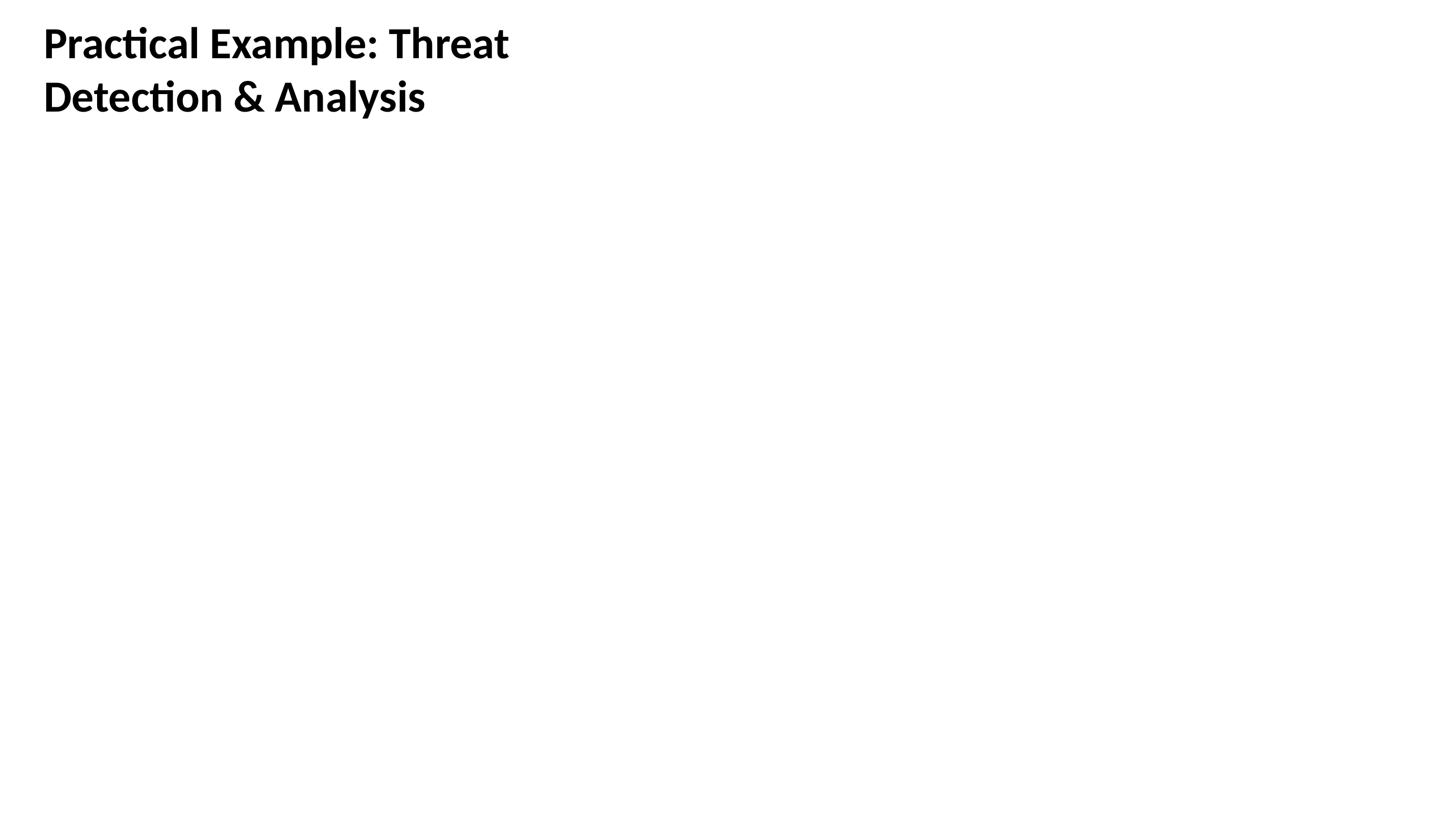

# Practical Example: Threat Detection & Analysis